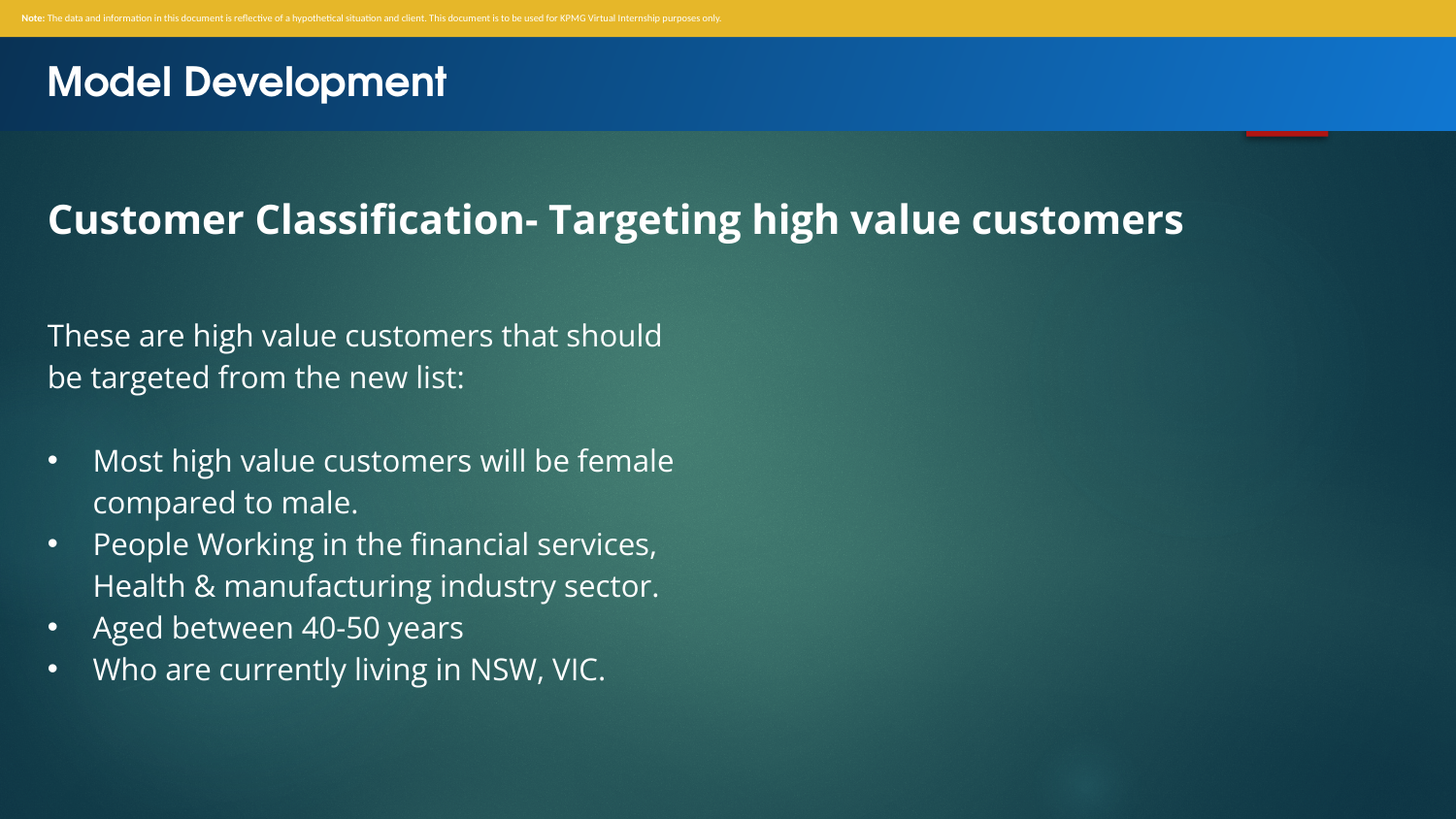

Note: The data and information in this document is reflective of a hypothetical situation and client. This document is to be used for KPMG Virtual Internship purposes only.
Model Development
Customer Classification- Targeting high value customers
These are high value customers that should be targeted from the new list:

Most high value customers will be female compared to male.
People Working in the financial services, Health & manufacturing industry sector.
Aged between 40-50 years
Who are currently living in NSW, VIC.